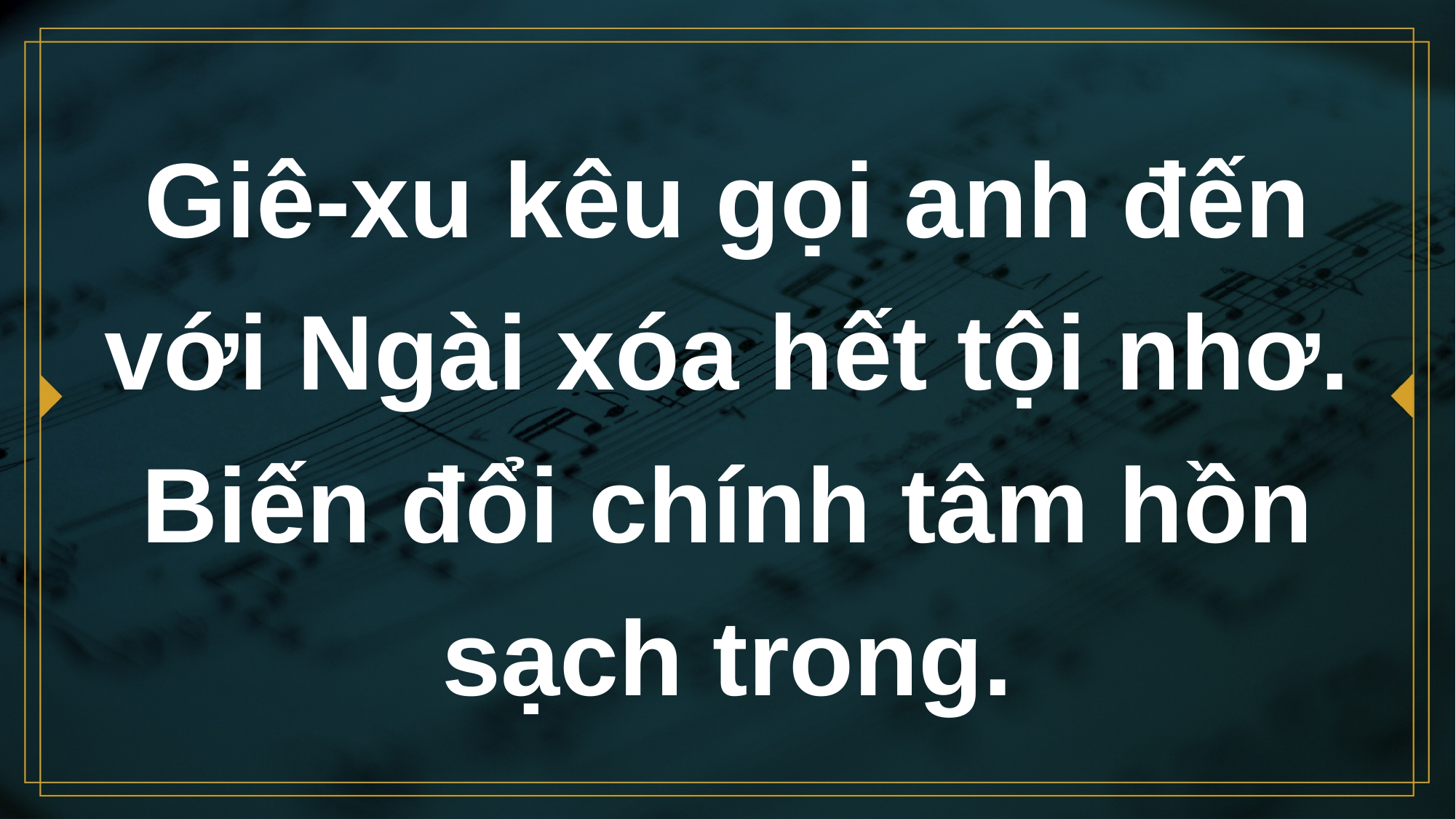

# Giê-xu kêu gọi anh đến với Ngài xóa hết tội nhơ. Biến đổi chính tâm hồn sạch trong.